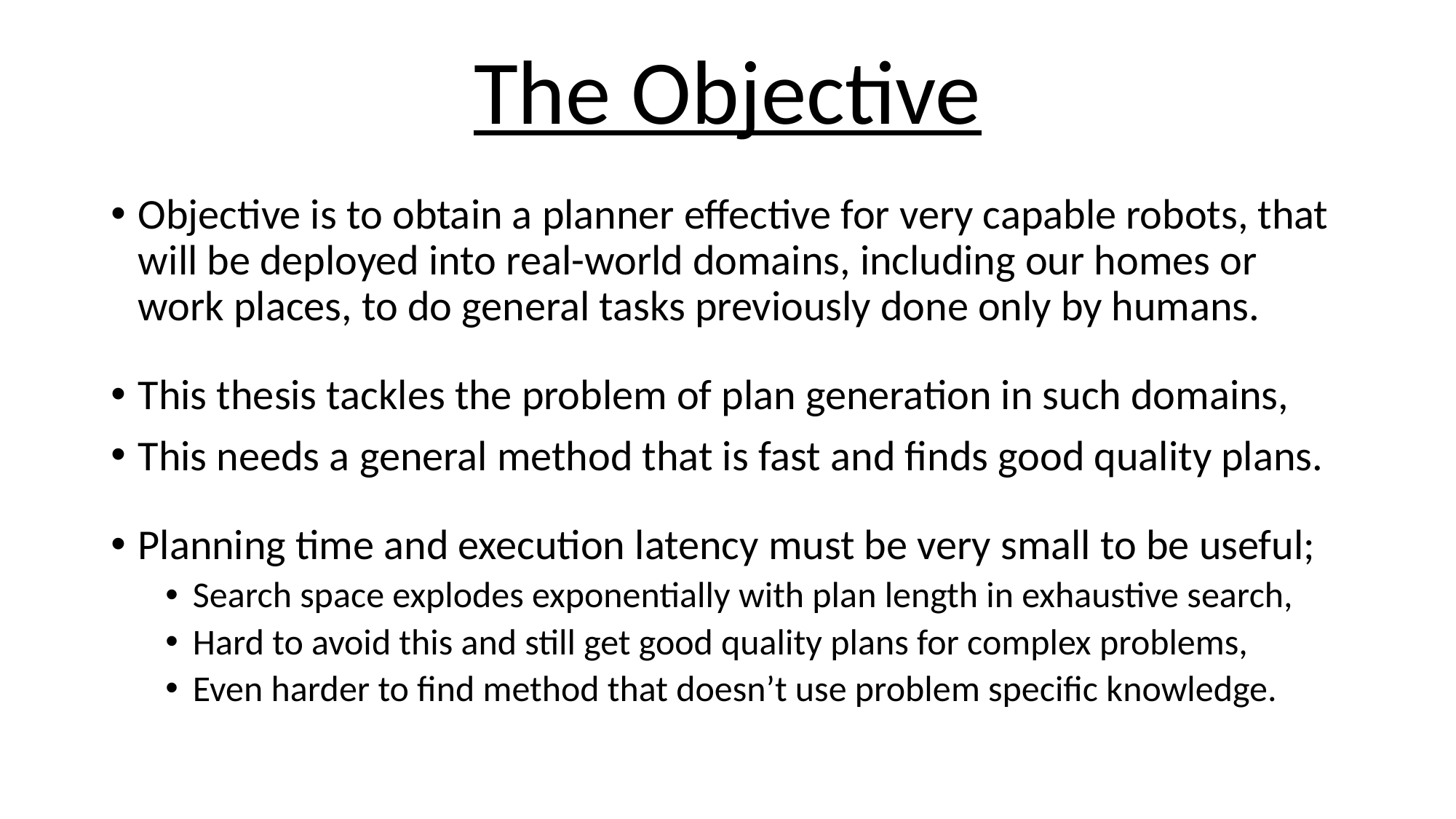

# The Objective
Objective is to obtain a planner effective for very capable robots, that will be deployed into real-world domains, including our homes or work places, to do general tasks previously done only by humans.

This thesis tackles the problem of plan generation in such domains,
This needs a general method that is fast and finds good quality plans.

Planning time and execution latency must be very small to be useful;
Search space explodes exponentially with plan length in exhaustive search,
Hard to avoid this and still get good quality plans for complex problems,
Even harder to find method that doesn’t use problem specific knowledge.